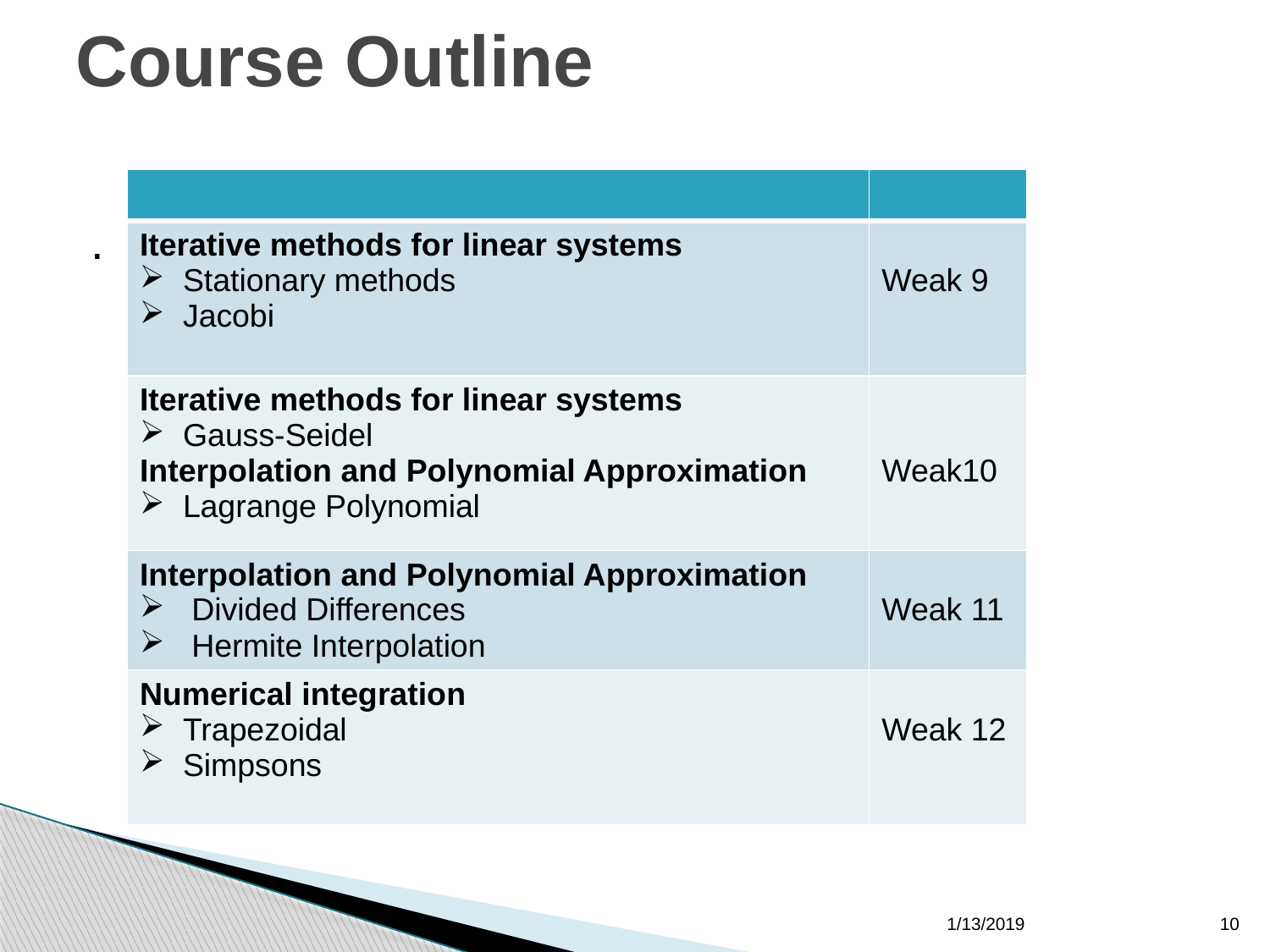

# Course Outline
|  |  |
| --- | --- |
| Iterative methods for linear systems Stationary methods Jacobi | Weak 9 |
| Iterative methods for linear systems Gauss-Seidel Interpolation and Polynomial Approximation Lagrange Polynomial | Weak10 |
| Interpolation and Polynomial Approximation Divided Differences Hermite Interpolation | Weak 11 |
| Numerical integration Trapezoidal Simpsons | Weak 12 |
.
1/13/2019
10